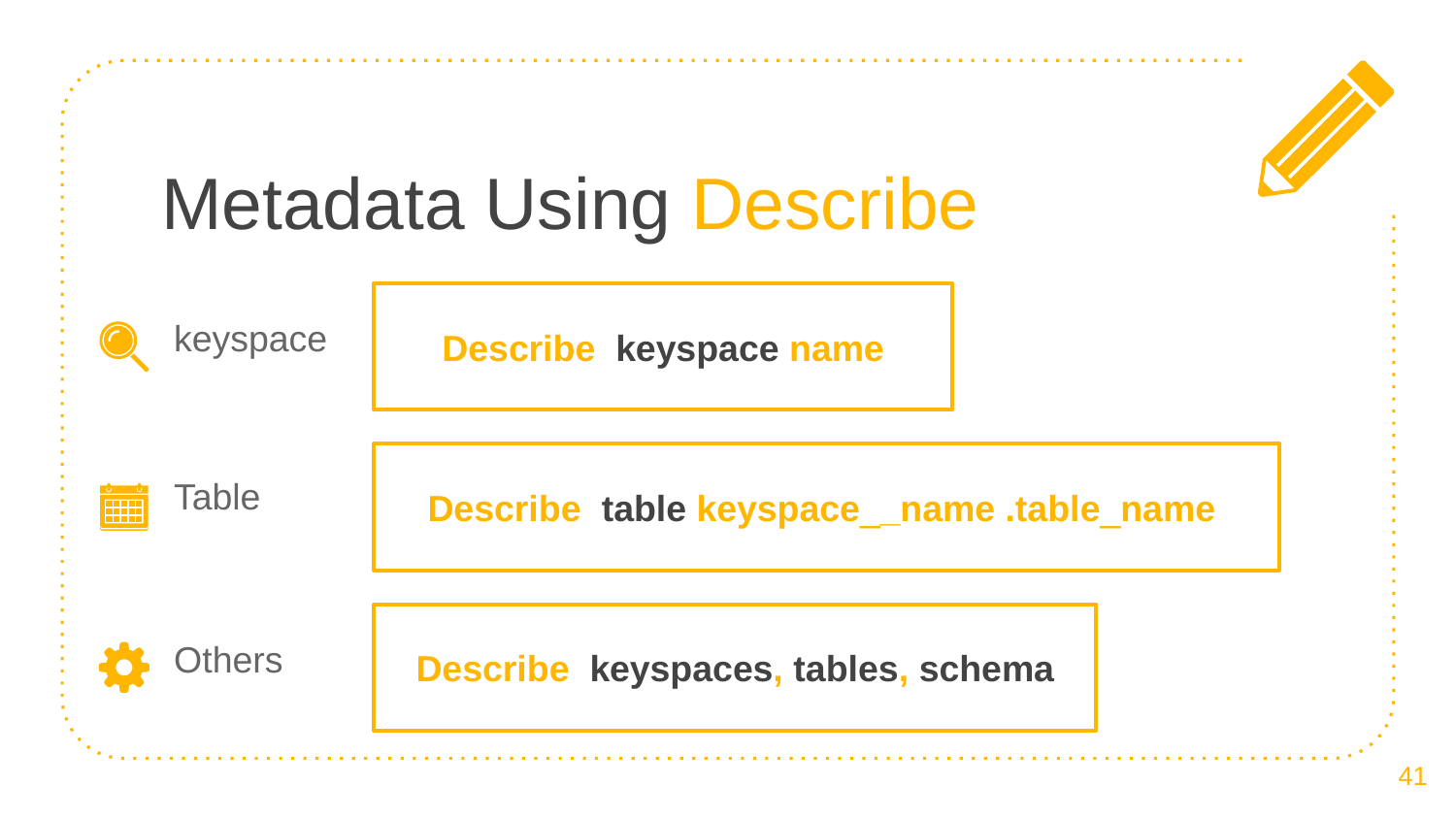

# Metadata Using Describe
Describe  keyspace name
keyspace

Describe  table keyspace__name .table_name
Table

Describe  keyspaces, tables, schema
Others

41